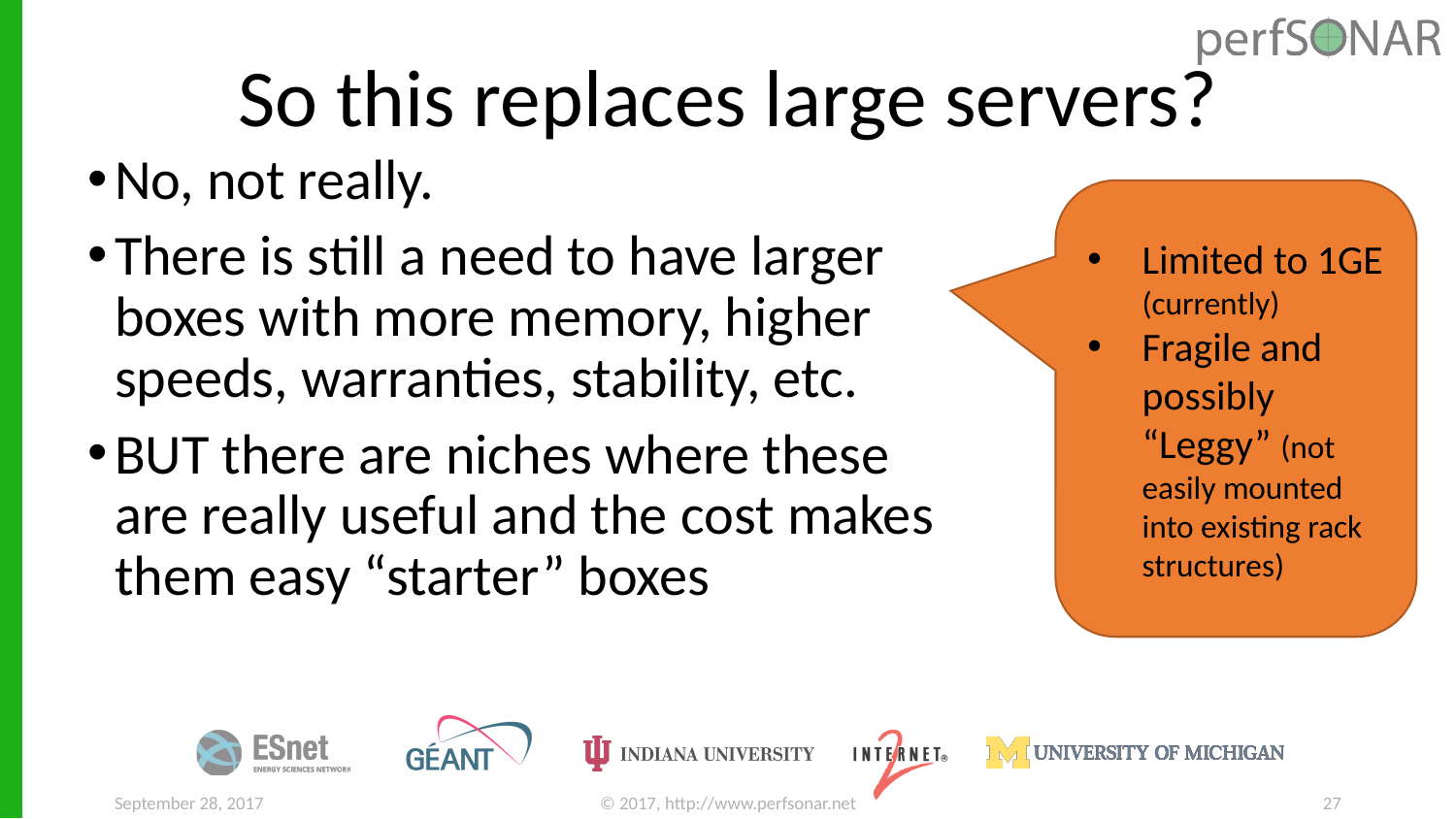

# So this replaces large servers?
No, not really.
There is still a need to have larger boxes with more memory, higher speeds, warranties, stability, etc.
BUT there are niches where these are really useful and the cost makes them easy “starter” boxes
Limited to 1GE (currently)
Fragile and possibly “Leggy” (not easily mounted into existing rack structures)
September 28, 2017
© 2017, http://www.perfsonar.net
27